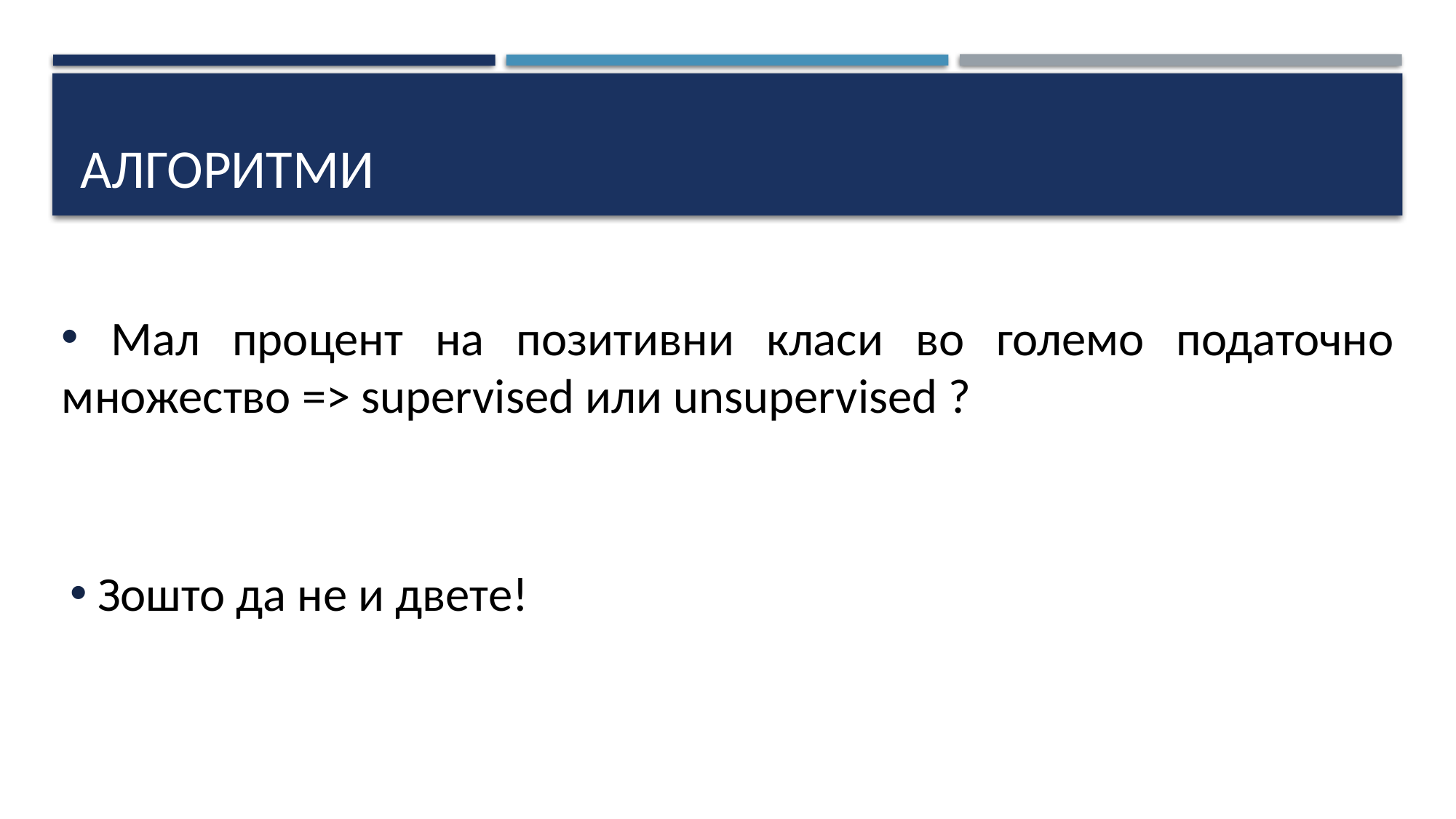

# Алгоритми
 Мал процент на позитивни класи во големо податочно множество => supervised или unsupervised ?

 Зошто да не и двете!